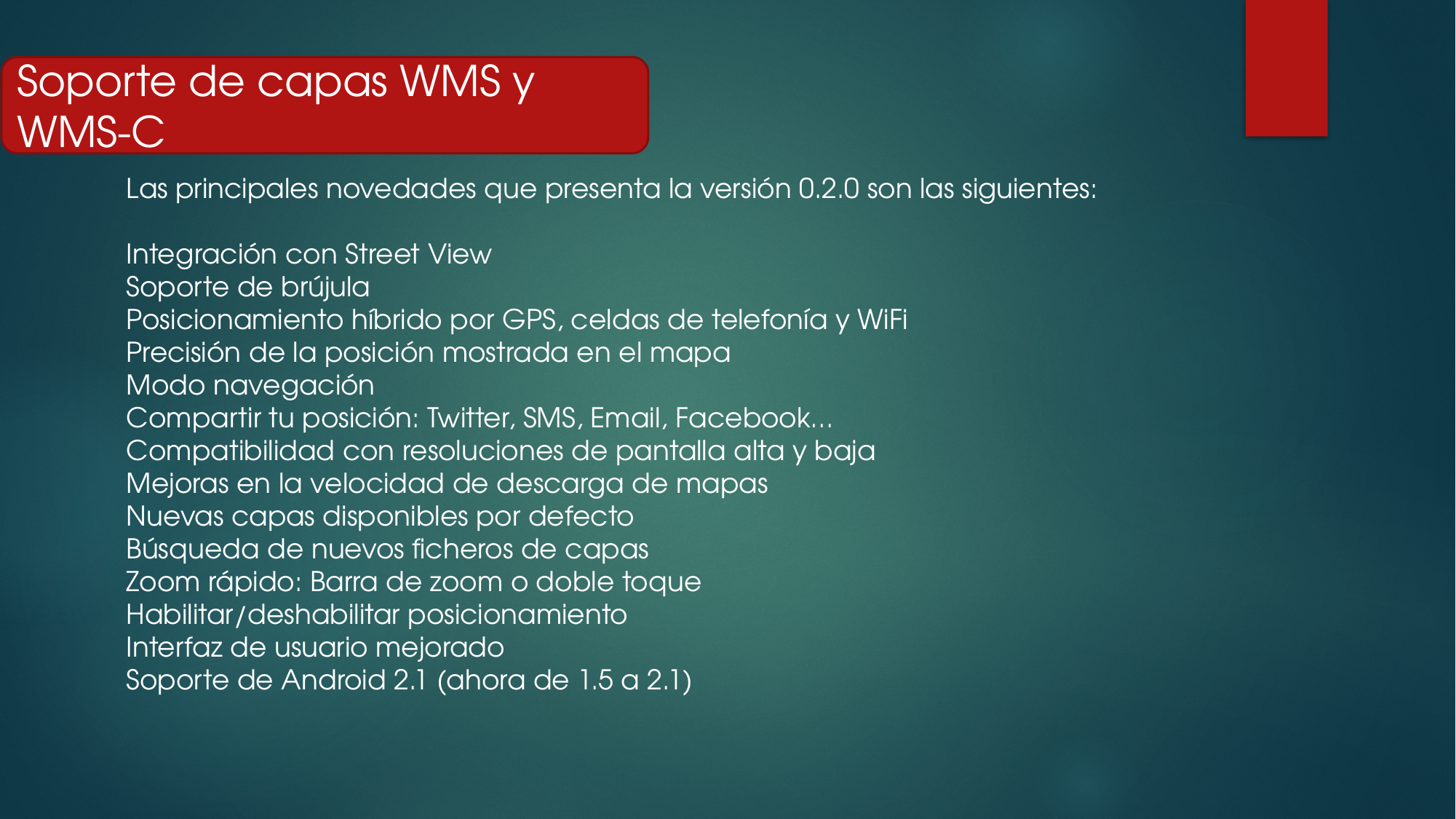

Soporte de capas WMS y WMS-C
Las principales novedades que presenta la versión 0.2.0 son las siguientes:

Integración con Street View
Soporte de brújula
Posicionamiento híbrido por GPS, celdas de telefonía y WiFi
Precisión de la posición mostrada en el mapa
Modo navegación
Compartir tu posición: Twitter, SMS, Email, Facebook…
Compatibilidad con resoluciones de pantalla alta y baja
Mejoras en la velocidad de descarga de mapas
Nuevas capas disponibles por defecto
Búsqueda de nuevos ficheros de capas
Zoom rápido: Barra de zoom o doble toque
Habilitar/deshabilitar posicionamiento
Interfaz de usuario mejorado
Soporte de Android 2.1 (ahora de 1.5 a 2.1)